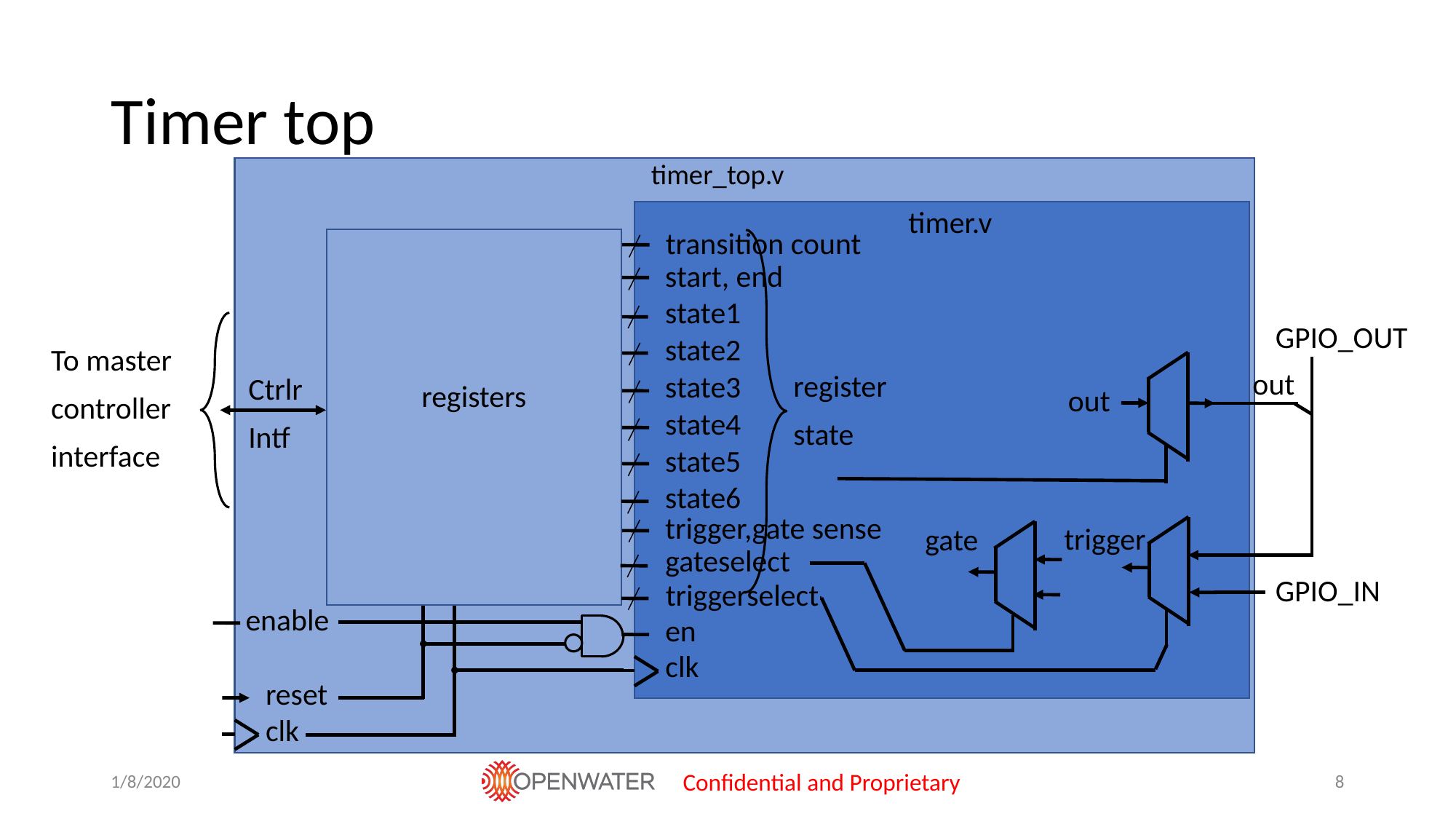

# Timer top
timer_top.v

timer.v
transition count

start, end
state1

GPIO_OUT
state2
To master
controller
interface
register
state
out
Ctrlr
Intf
state3
registers
out
state4
state5
state6
trigger,gate sense
trigger
gate
gateselect
GPIO_IN
triggerselect
enable
en

clk

reset
clk
1/8/2020
Confidential and Proprietary
8